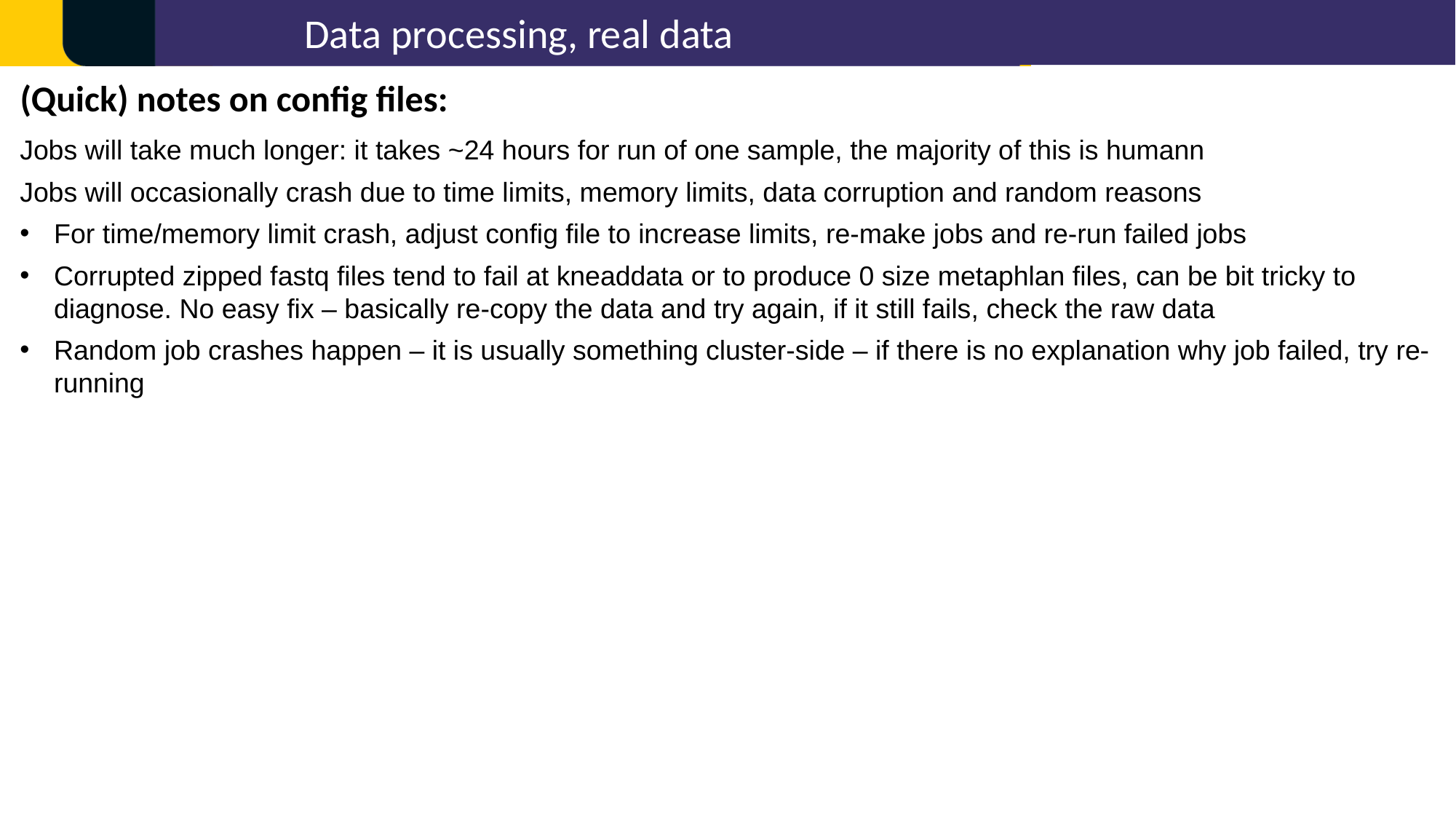

Data processing, real data
(Quick) notes on config files:
Jobs will take much longer: it takes ~24 hours for run of one sample, the majority of this is humann
Jobs will occasionally crash due to time limits, memory limits, data corruption and random reasons
For time/memory limit crash, adjust config file to increase limits, re-make jobs and re-run failed jobs
Corrupted zipped fastq files tend to fail at kneaddata or to produce 0 size metaphlan files, can be bit tricky to diagnose. No easy fix – basically re-copy the data and try again, if it still fails, check the raw data
Random job crashes happen – it is usually something cluster-side – if there is no explanation why job failed, try re-running